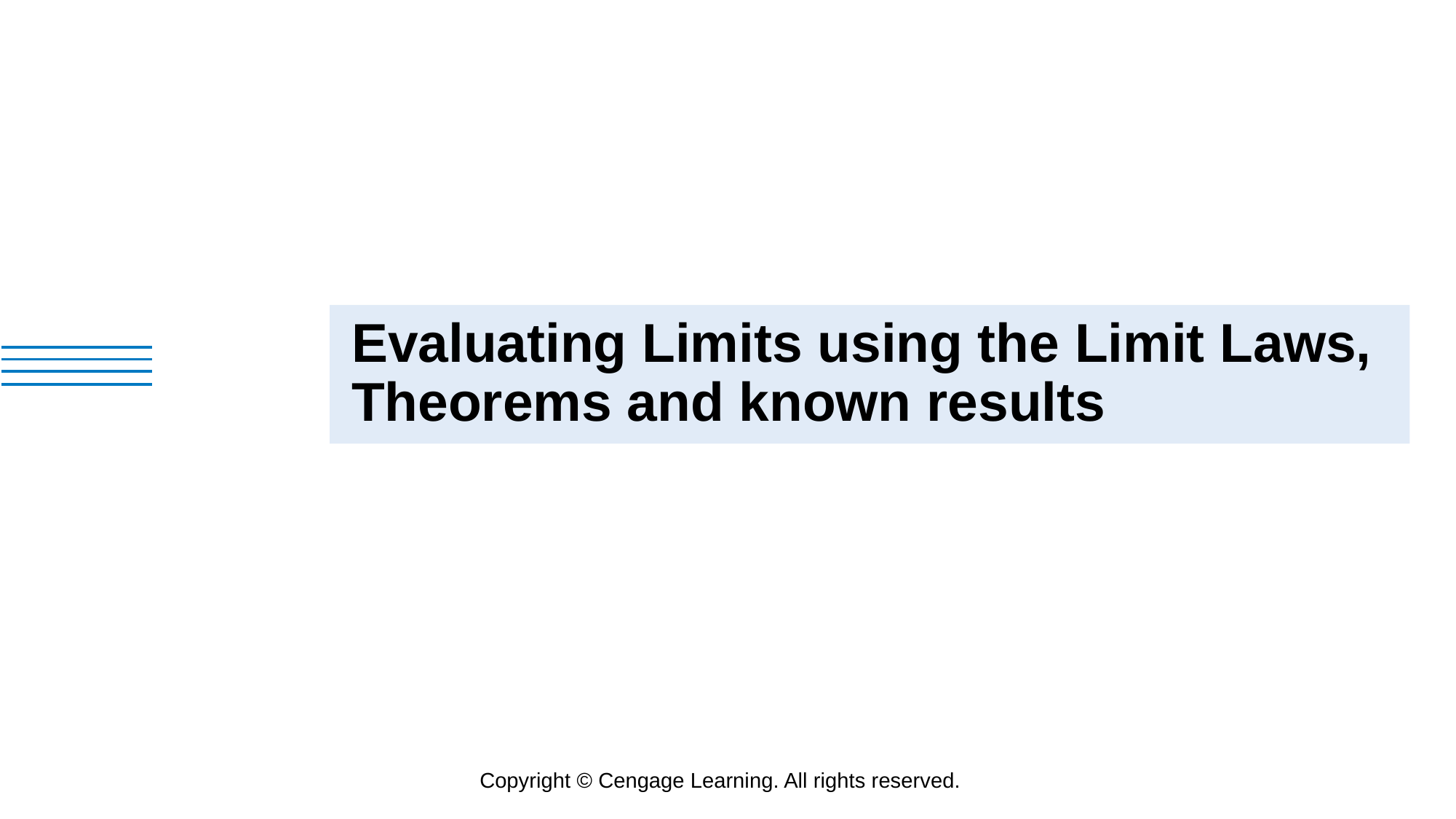

Evaluating Limits using the Limit Laws, Theorems and known results
Copyright © Cengage Learning. All rights reserved.